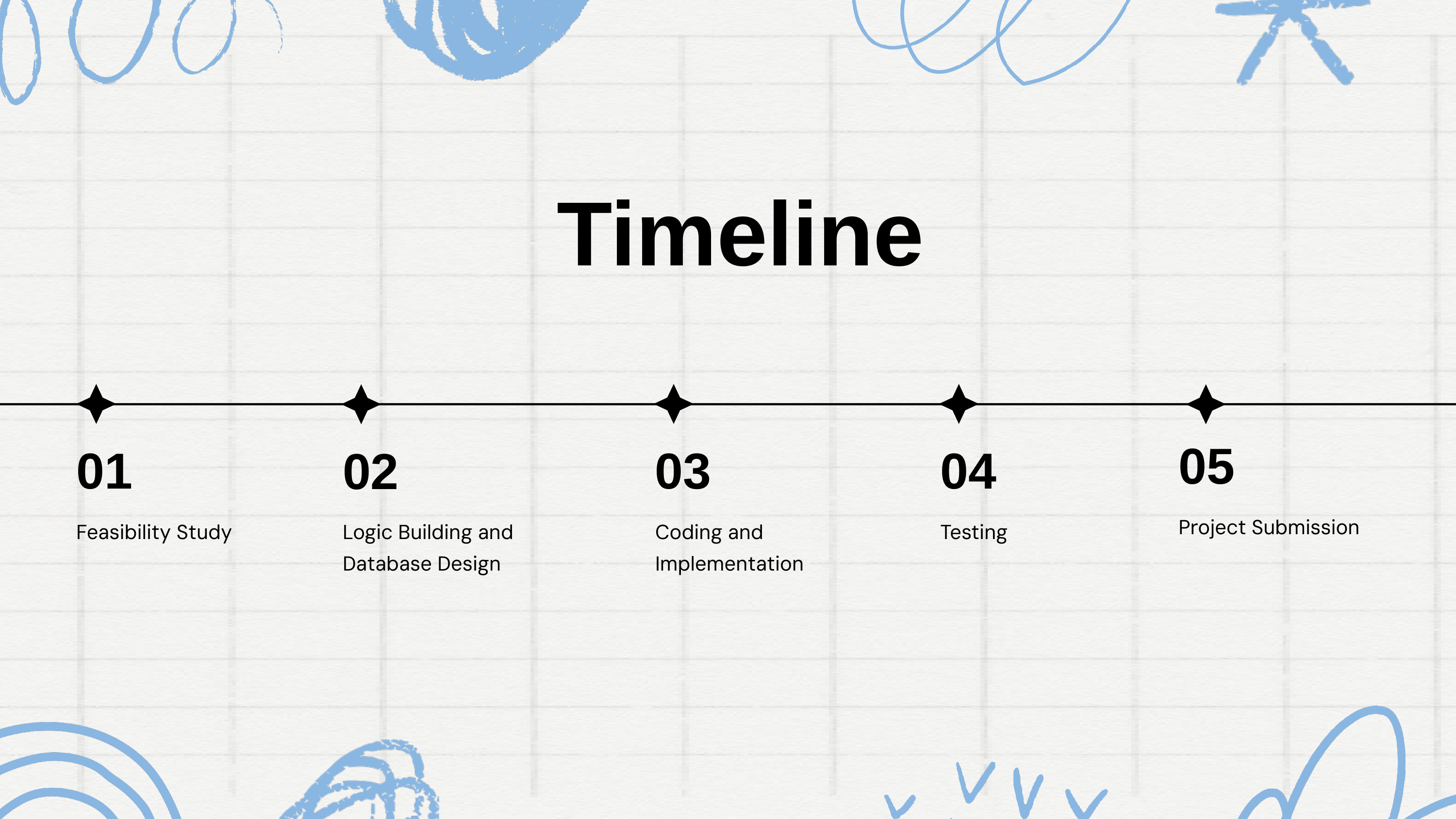

Timeline

05
01
03
04
02
Project Submission
Feasibility Study
Coding and Implementation
Testing
Logic Building and Database Design